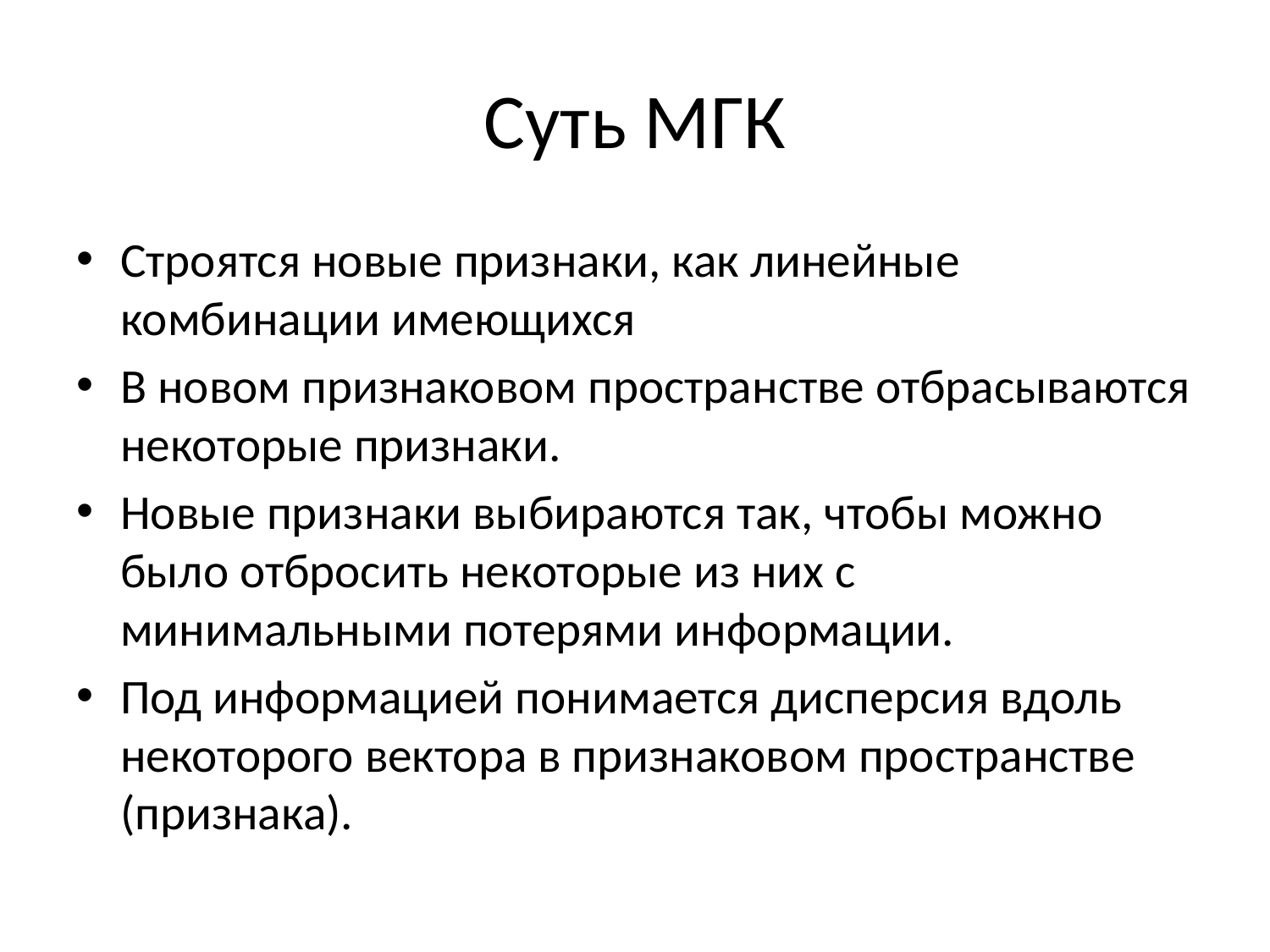

# Суть МГК
Строятся новые признаки, как линейные комбинации имеющихся
В новом признаковом пространстве отбрасываются некоторые признаки.
Новые признаки выбираются так, чтобы можно было отбросить некоторые из них с минимальными потерями информации.
Под информацией понимается дисперсия вдоль некоторого вектора в признаковом пространстве (признака).